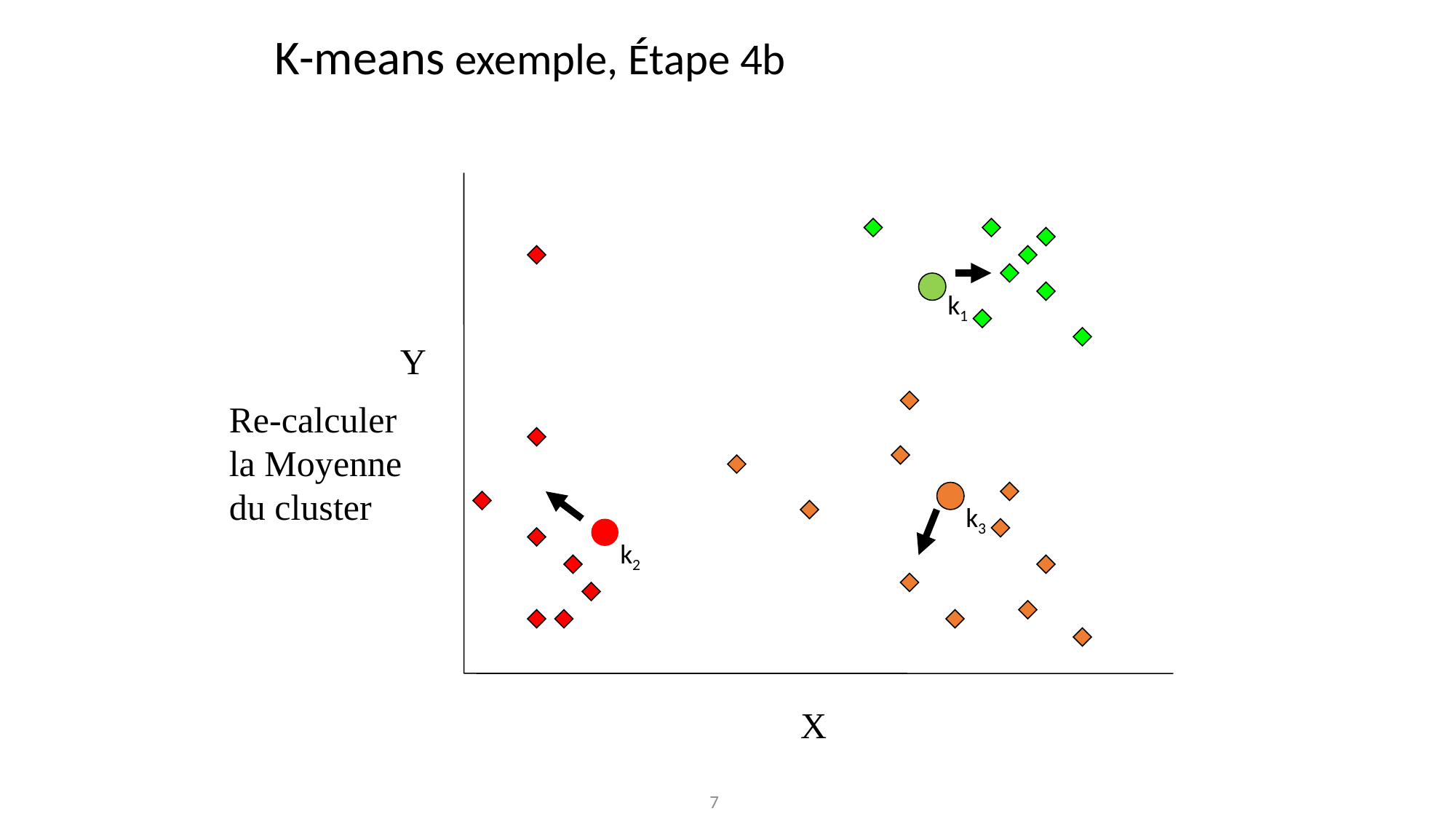

# K-means exemple, Étape 4b

Y
X

k1

Re-calculer la Moyenne du cluster

k3

k2

7